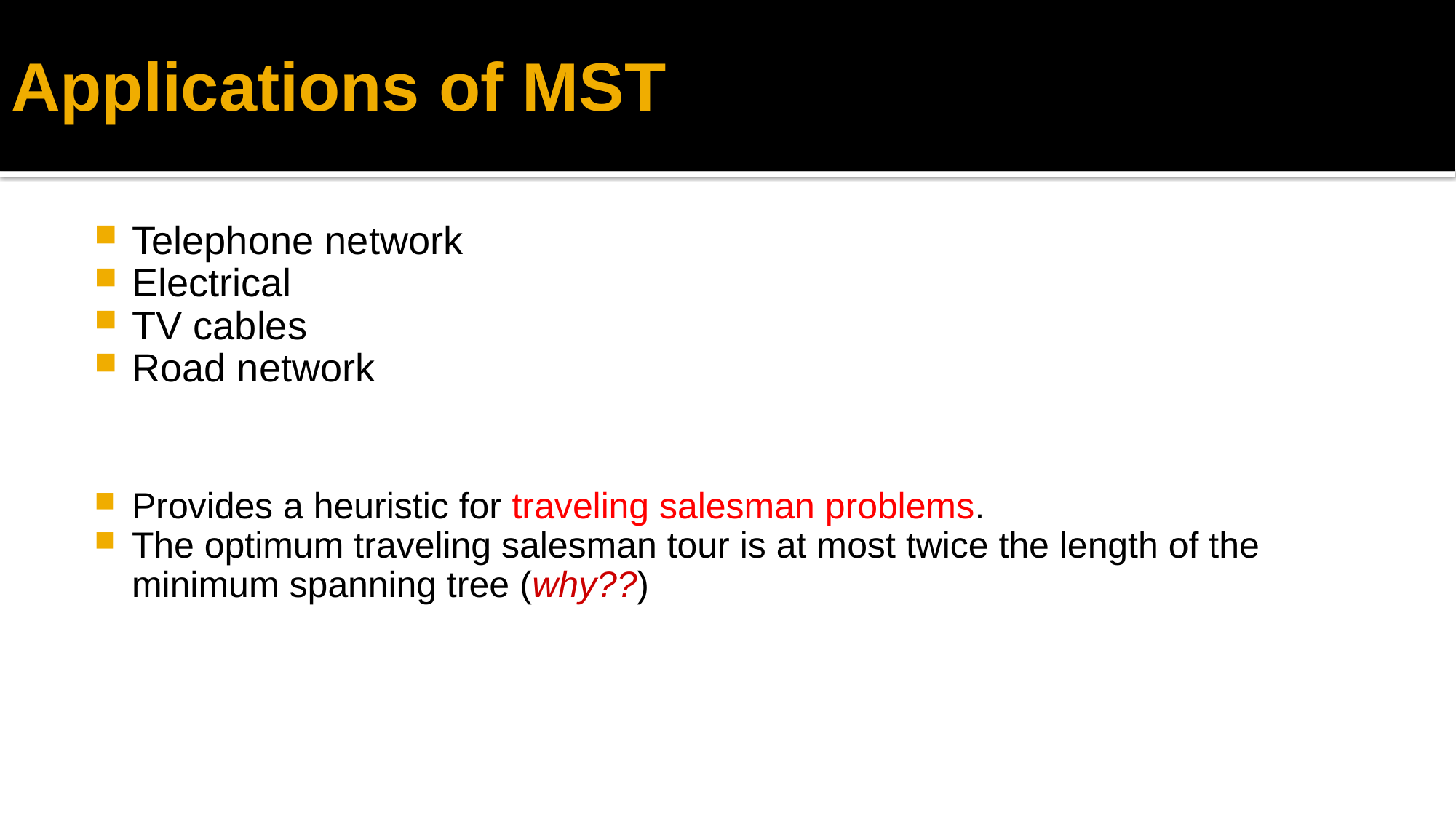

# Applications of MST
Telephone network
Electrical
TV cables
Road network

Provides a heuristic for traveling salesman problems.
The optimum traveling salesman tour is at most twice the length of the minimum spanning tree (why??)